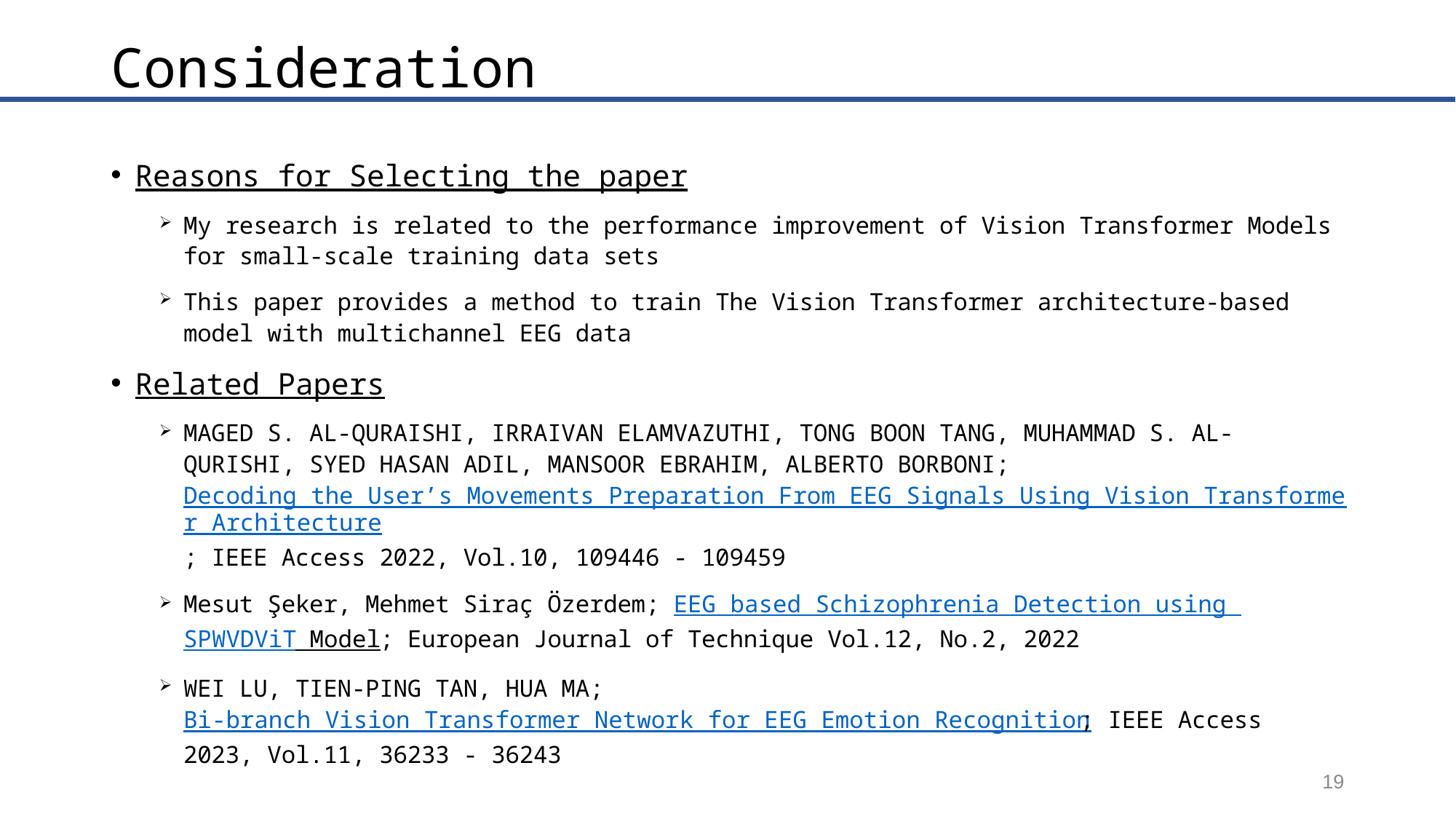

# Consideration
Reasons for Selecting the paper
My research is related to the performance improvement of Vision Transformer Models for small-scale training data sets
This paper provides a method to train The Vision Transformer architecture-based model with multichannel EEG data
Related Papers
MAGED S. AL-QURAISHI, IRRAIVAN ELAMVAZUTHI, TONG BOON TANG, MUHAMMAD S. AL-QURISHI, SYED HASAN ADIL, MANSOOR EBRAHIM, ALBERTO BORBONI; Decoding the User’s Movements Preparation From EEG Signals Using Vision Transformer Architecture; IEEE Access 2022, Vol.10, 109446 - 109459
Mesut Şeker, Mehmet Siraç Özerdem; EEG based Schizophrenia Detection using SPWVDViT Model; European Journal of Technique Vol.12, No.2, 2022
WEI LU, TIEN-PING TAN, HUA MA; Bi-branch Vision Transformer Network for EEG Emotion Recognition; IEEE Access 2023, Vol.11, 36233 - 36243
19